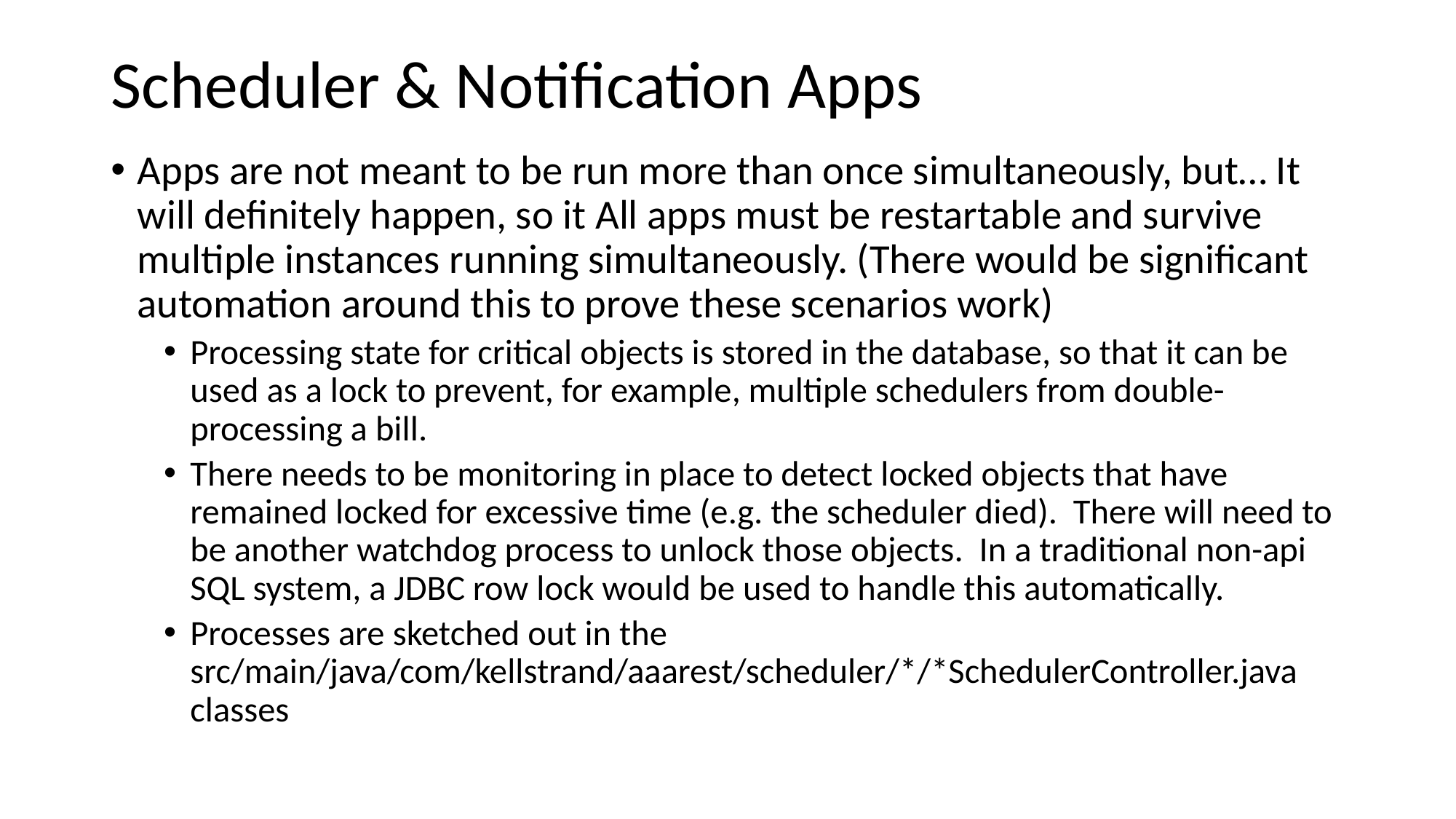

# Scheduler & Notification Apps
Apps are not meant to be run more than once simultaneously, but… It will definitely happen, so it All apps must be restartable and survive multiple instances running simultaneously. (There would be significant automation around this to prove these scenarios work)
Processing state for critical objects is stored in the database, so that it can be used as a lock to prevent, for example, multiple schedulers from double-processing a bill.
There needs to be monitoring in place to detect locked objects that have remained locked for excessive time (e.g. the scheduler died).  There will need to be another watchdog process to unlock those objects.  In a traditional non-api SQL system, a JDBC row lock would be used to handle this automatically.
Processes are sketched out in the src/main/java/com/kellstrand/aaarest/scheduler/*/*SchedulerController.java classes